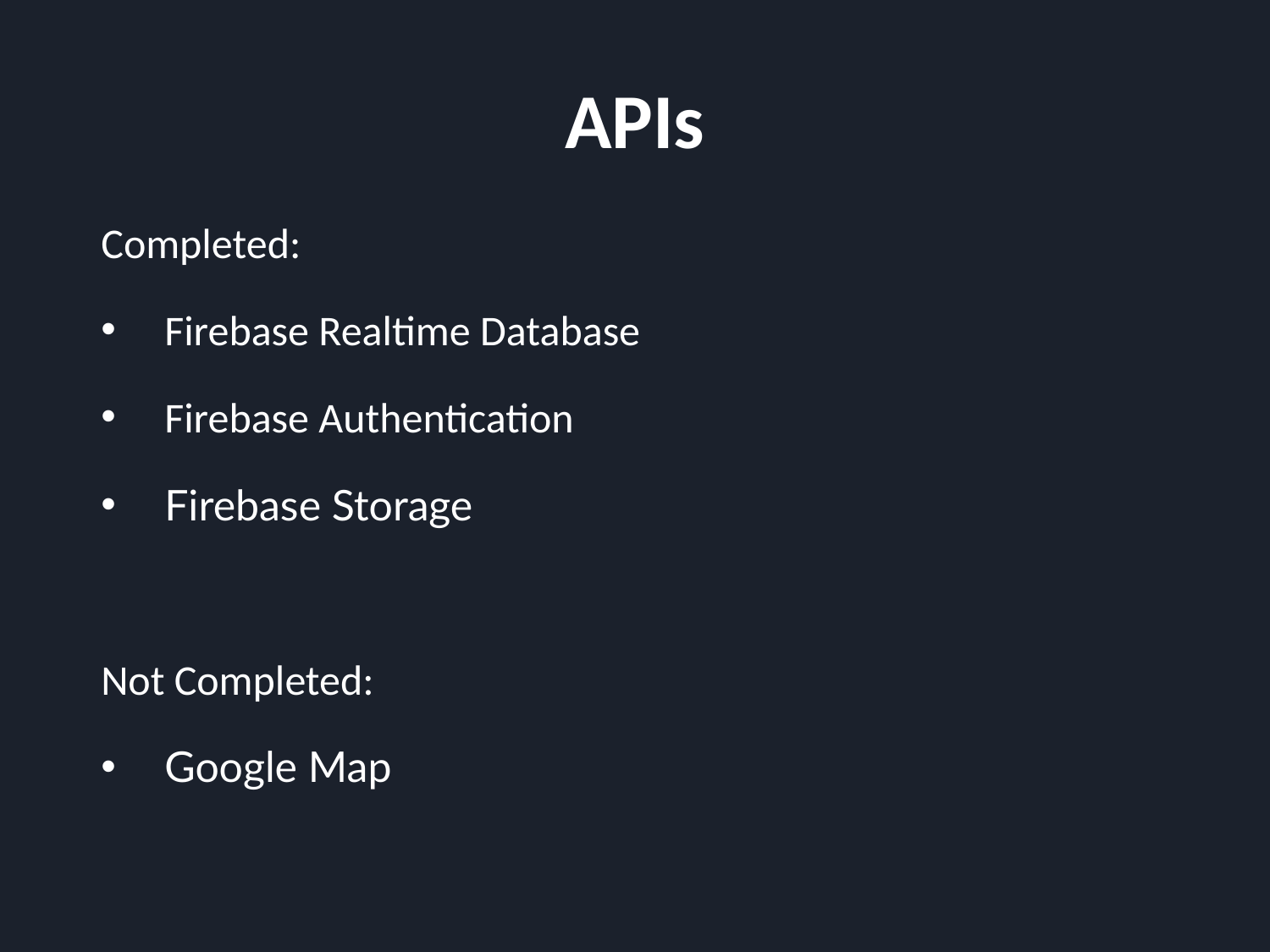

# APIs

Completed:
Firebase Realtime Database
Firebase Authentication
Firebase Storage

Not Completed:
Google Map

3